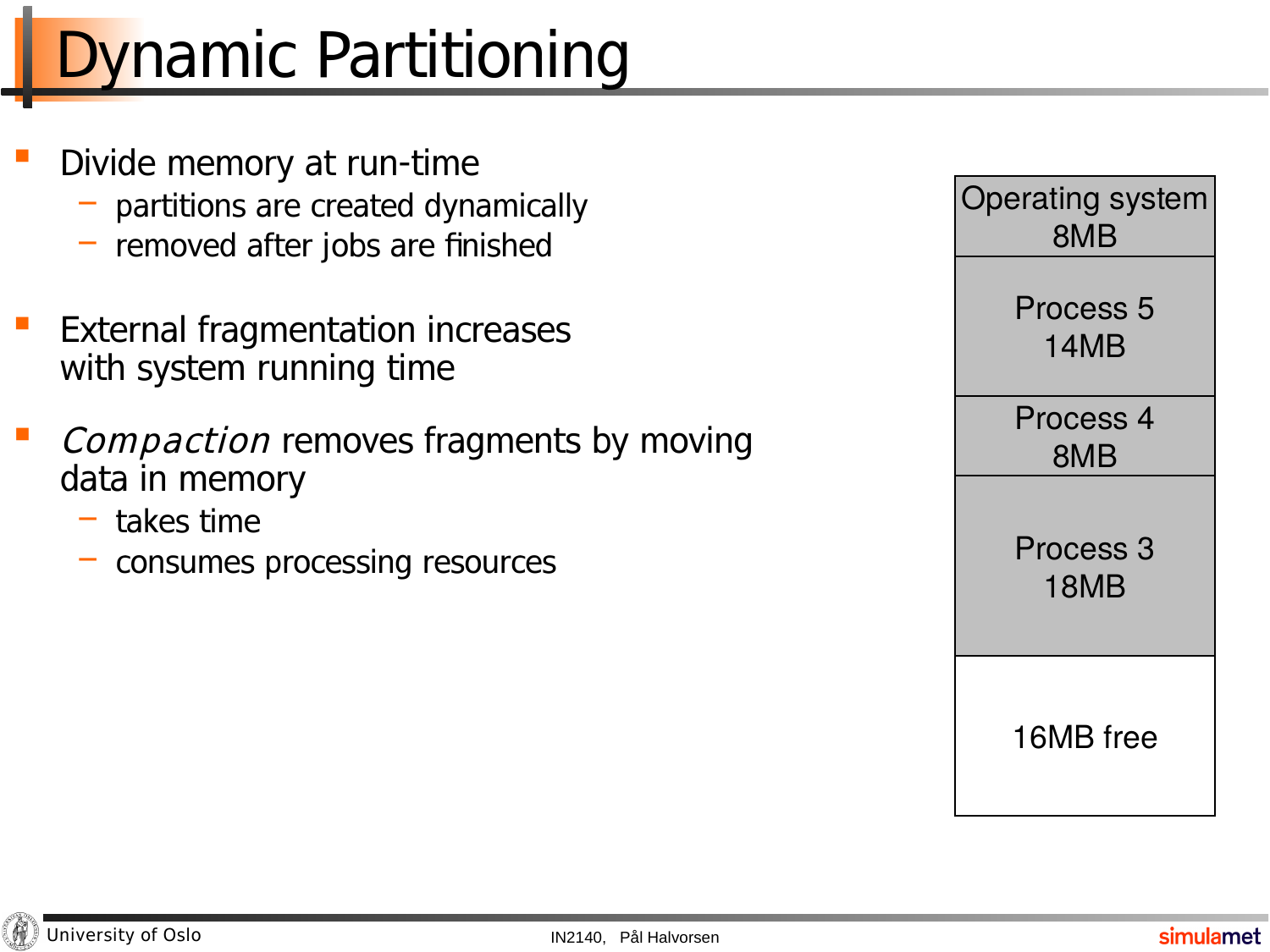

# Dynamic Partitioning
Divide memory at run-time
partitions are created dynamically
removed after jobs are finished

External fragmentation increases with system running time
Operating system
8MB
Process 5
14MB
Process 4
8MB
6MB
Compaction removes fragments by moving
data in memory
takes time
consumes processing resources
Process 4
8MB
6MB free
Process 3
18MB
6MB free
Process 3
18MB
6MB free
16MB free
6MB free
4MB free